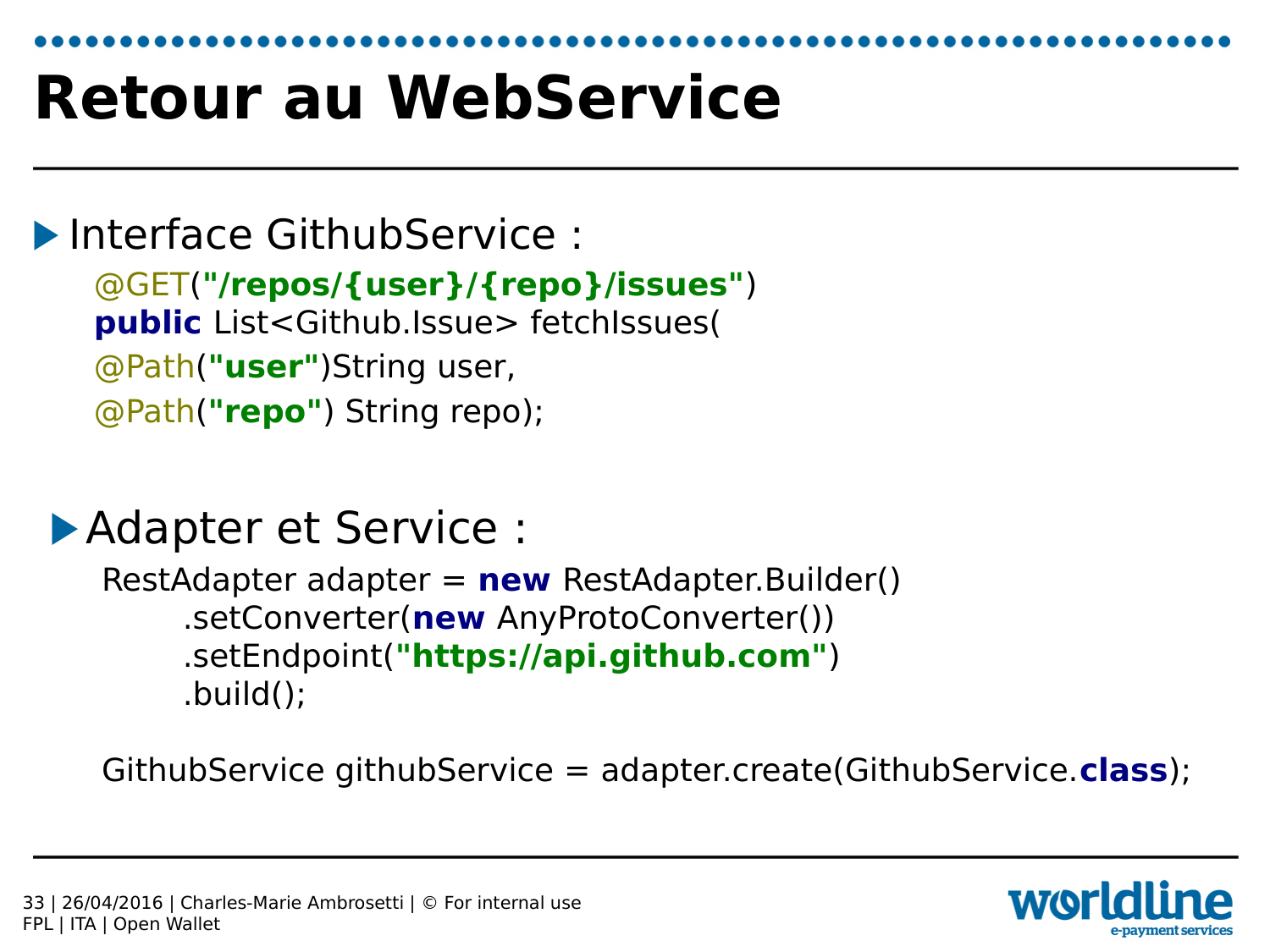

# Retour au WebService
Interface GithubService :
@GET("/repos/{user}/{repo}/issues")
public List<Github.Issue> fetchIssues(
	@Path("user")String user,
	@Path("repo") String repo);

Adapter et Service :
RestAdapter adapter = new RestAdapter.Builder()
        .setConverter(new AnyProtoConverter())
        .setEndpoint("https://api.github.com")
        .build();
GithubService githubService = adapter.create(GithubService.class);